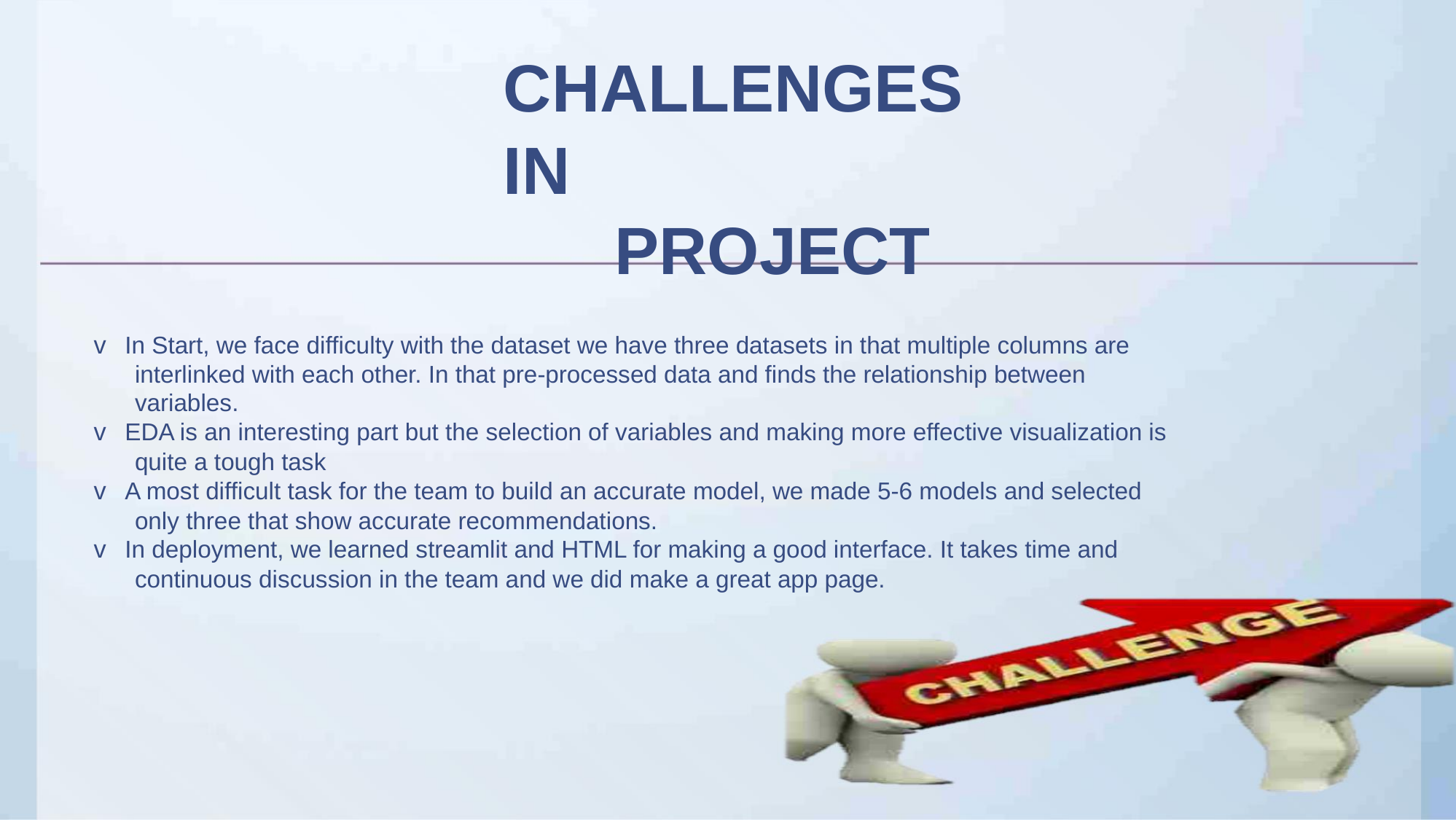

CHALLENGES IN
PROJECT
v In Start, we face difficulty with the dataset we have three datasets in that multiple columns are
interlinked with each other. In that pre-processed data and finds the relationship between
variables.
v EDA is an interesting part but the selection of variables and making more effective visualization is
quite a tough task
v A most difficult task for the team to build an accurate model, we made 5-6 models and selected
only three that show accurate recommendations.
v In deployment, we learned streamlit and HTML for making a good interface. It takes time and
continuous discussion in the team and we did make a great app page.